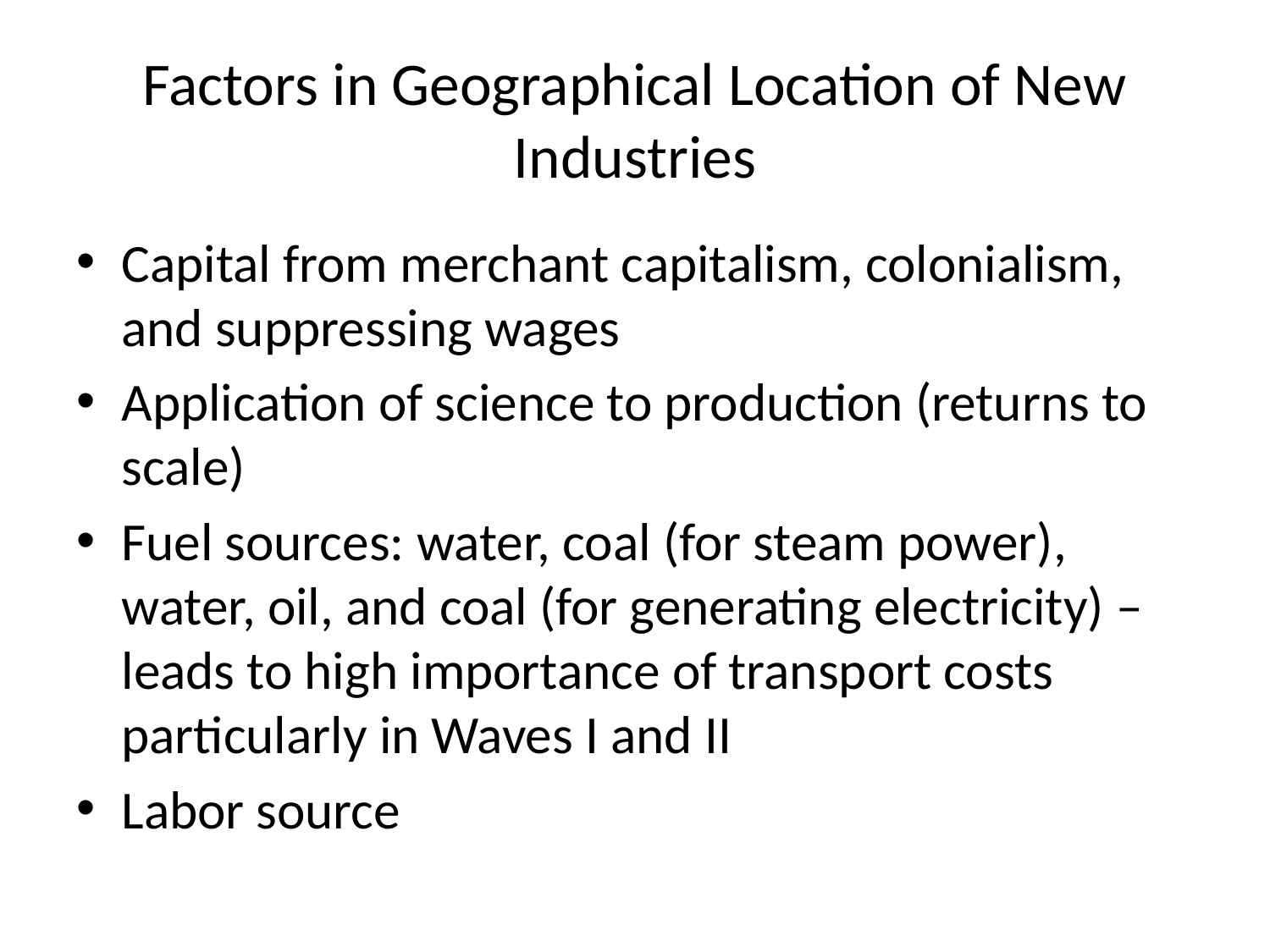

# Factors in Geographical Location of New Industries
Capital from merchant capitalism, colonialism, and suppressing wages
Application of science to production (returns to scale)
Fuel sources: water, coal (for steam power), water, oil, and coal (for generating electricity) – leads to high importance of transport costs particularly in Waves I and II
Labor source